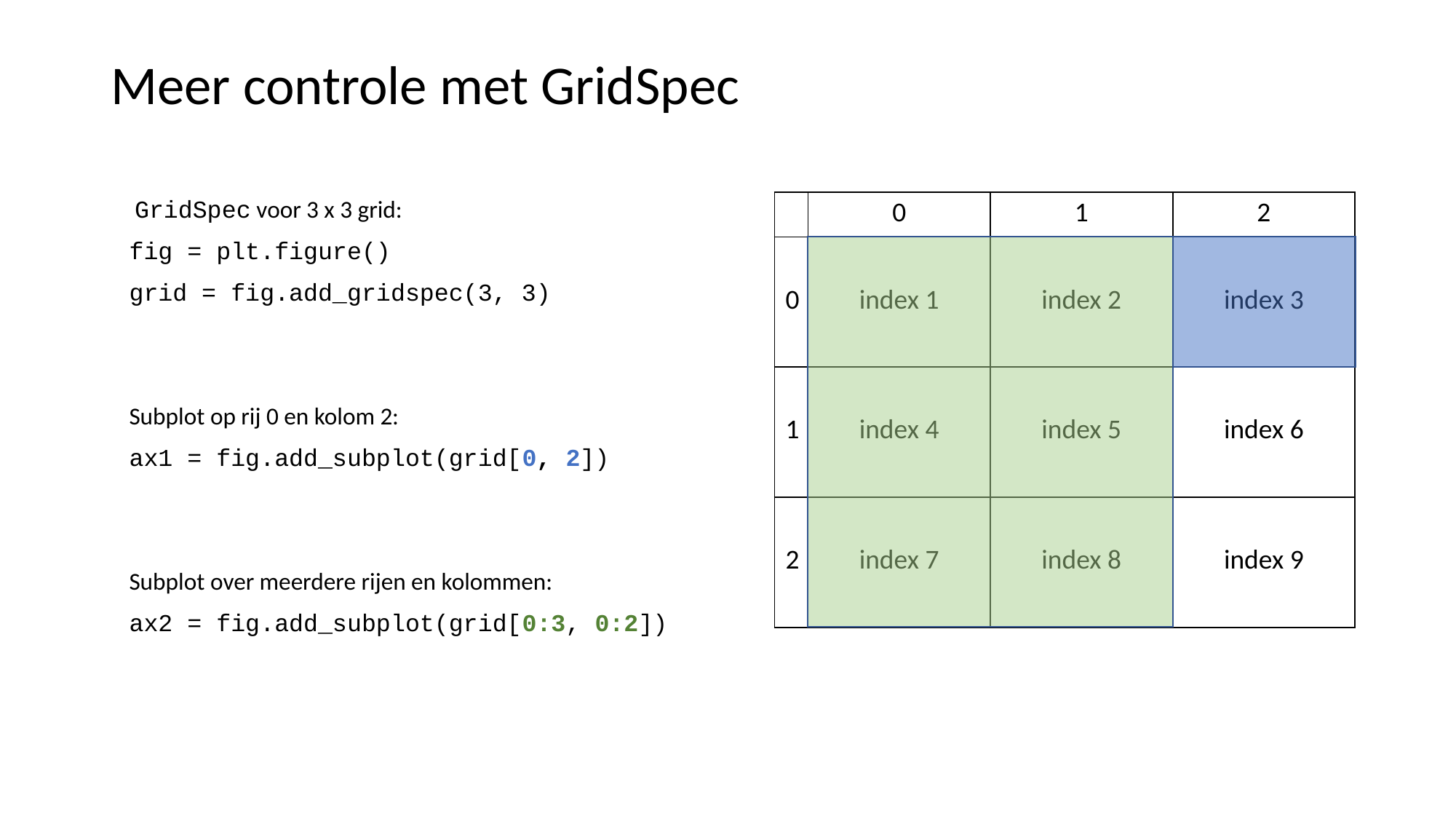

# Meer controle met GridSpec
 GridSpec voor 3 x 3 grid:
fig = plt.figure()
grid = fig.add_gridspec(3, 3)

Subplot op rij 0 en kolom 2:
ax1 = fig.add_subplot(grid[0, 2])

Subplot over meerdere rijen en kolommen:
ax2 = fig.add_subplot(grid[0:3, 0:2])
|  | 0 | 1 | 2 |
| --- | --- | --- | --- |
| 0 | index 1 | index 2 | index 3 |
| 1 | index 4 | index 5 | index 6 |
| 2 | index 7 | index 8 | index 9 |